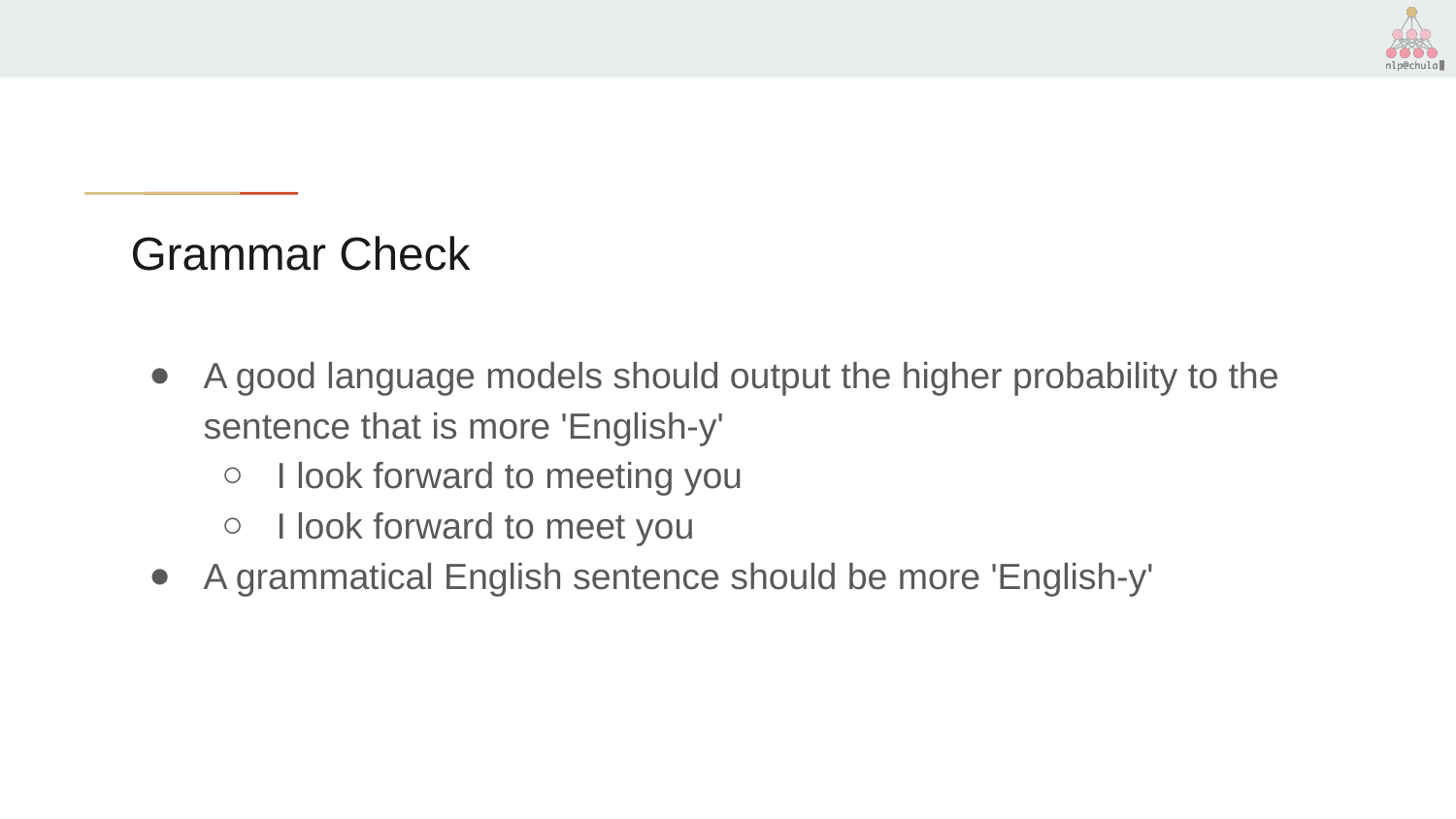

# Grammar Check
A good language models should output the higher probability to the sentence that is more 'English-y'
I look forward to meeting you
I look forward to meet you
A grammatical English sentence should be more 'English-y'